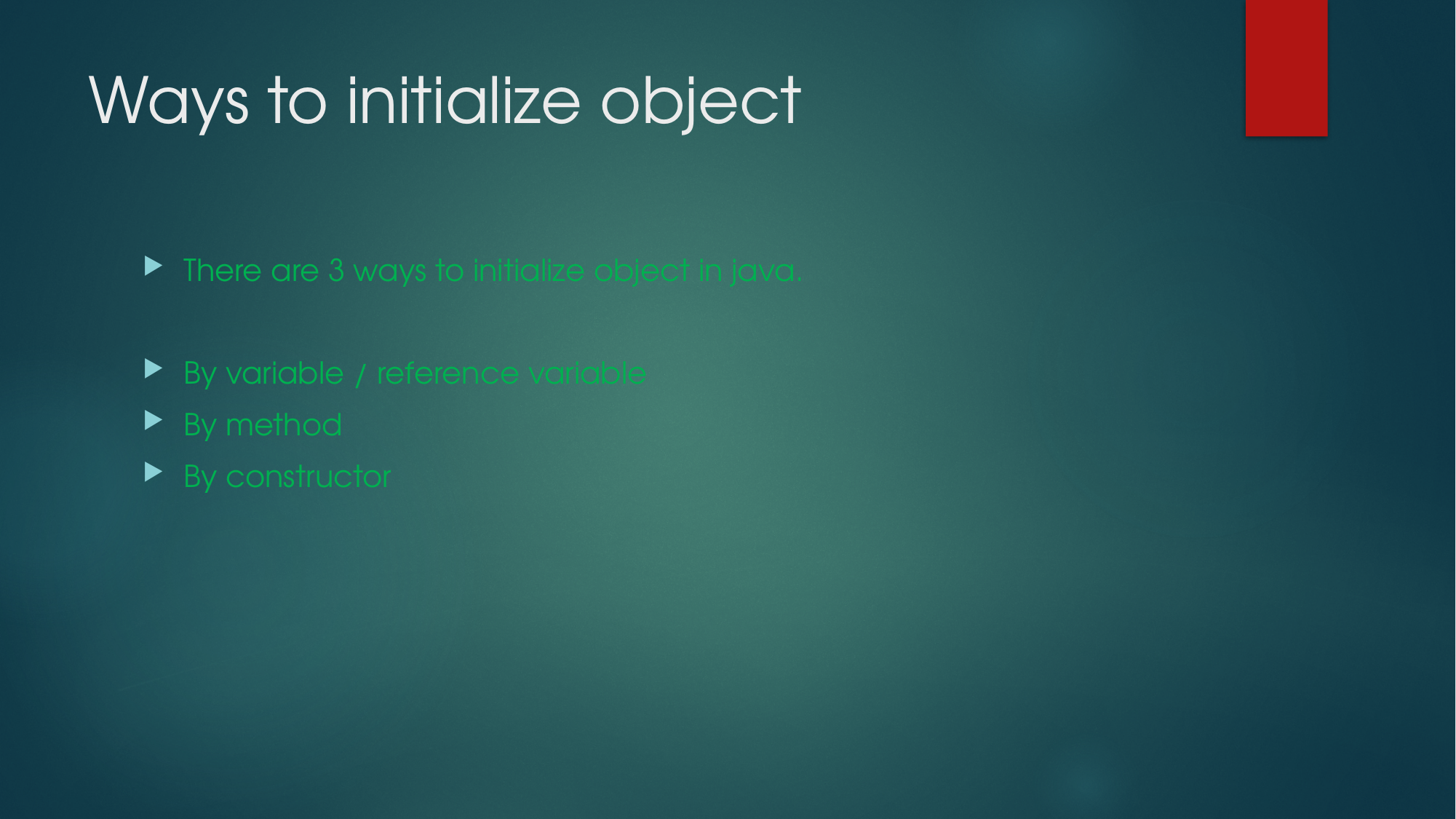

# Ways to initialize object
There are 3 ways to initialize object in java.

By variable / reference variable
By method
By constructor